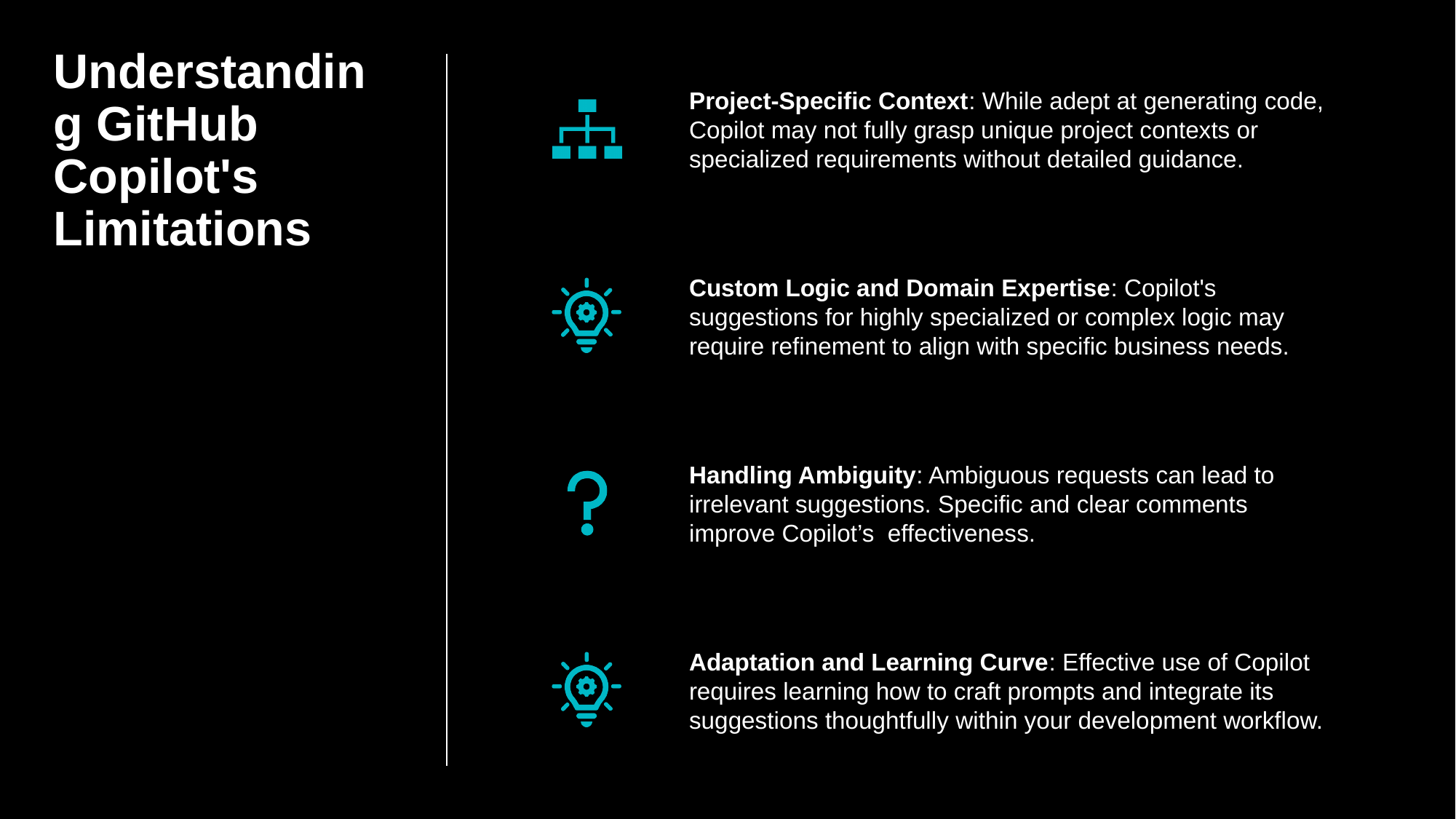

# Understanding GitHub Copilot's Limitations
Project-Specific Context: While adept at generating code, Copilot may not fully grasp unique project contexts or specialized requirements without detailed guidance.
Custom Logic and Domain Expertise: Copilot's suggestions for highly specialized or complex logic may require refinement to align with specific business needs.
Handling Ambiguity: Ambiguous requests can lead to irrelevant suggestions. Specific and clear comments improve Copilot’s  effectiveness.
Adaptation and Learning Curve: Effective use of Copilot requires learning how to craft prompts and integrate its suggestions thoughtfully within your development workflow.